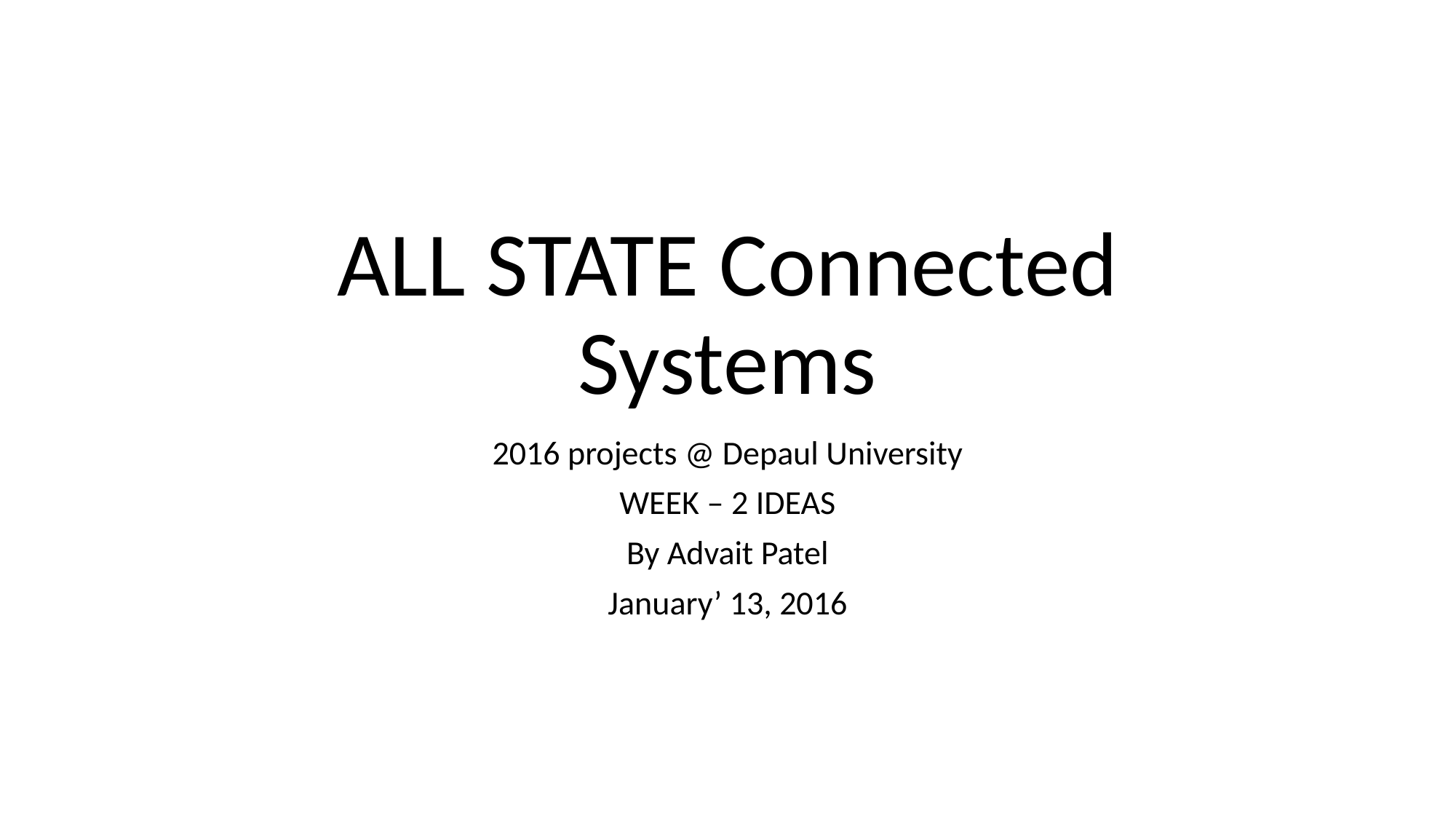

# ALL STATE Connected Systems
2016 projects @ Depaul University
WEEK – 2 IDEAS
By Advait Patel
January’ 13, 2016